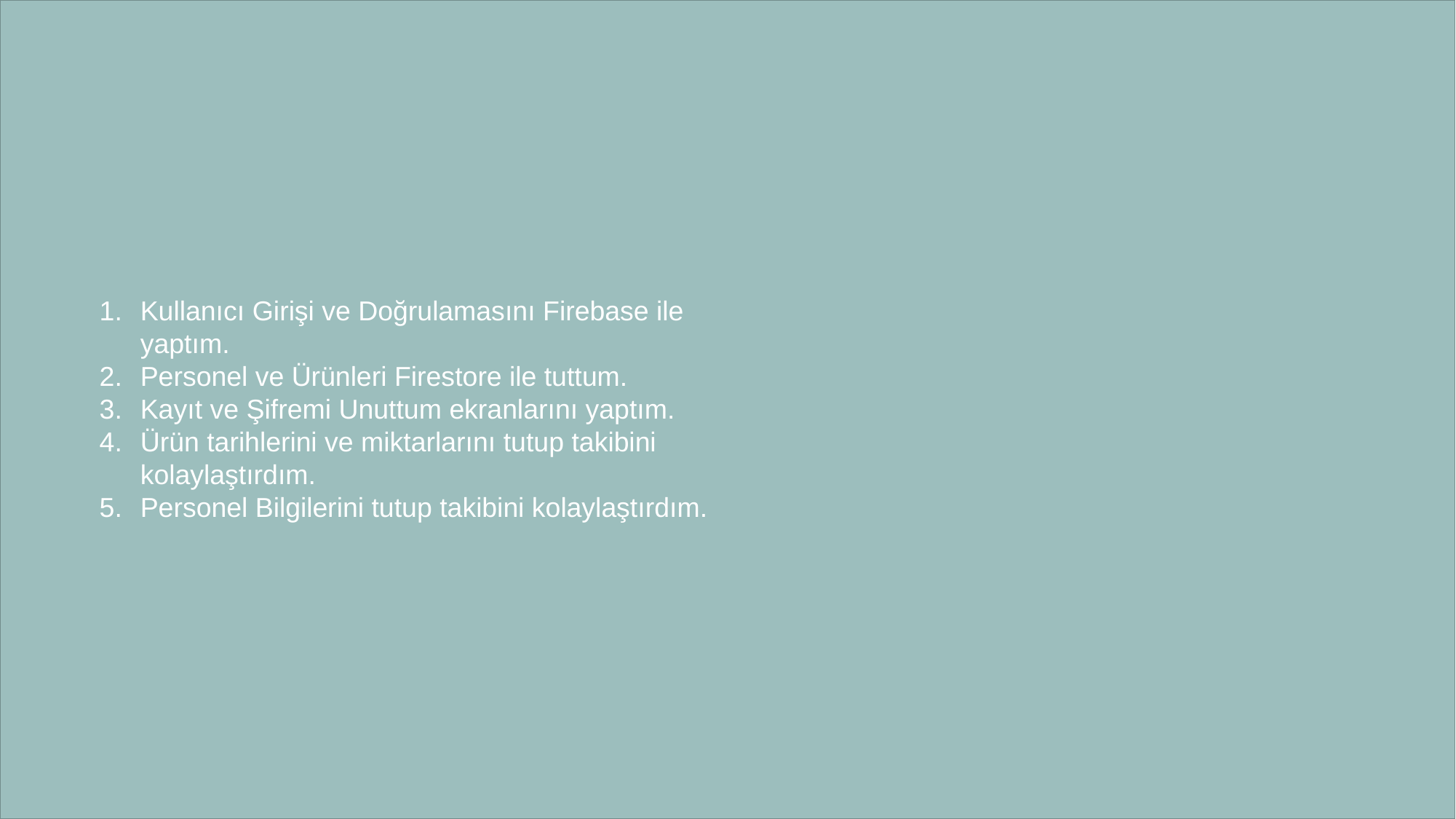

Kullanıcı Girişi ve Doğrulamasını Firebase ile yaptım.
Personel ve Ürünleri Firestore ile tuttum.
Kayıt ve Şifremi Unuttum ekranlarını yaptım.
Ürün tarihlerini ve miktarlarını tutup takibini kolaylaştırdım.
Personel Bilgilerini tutup takibini kolaylaştırdım.